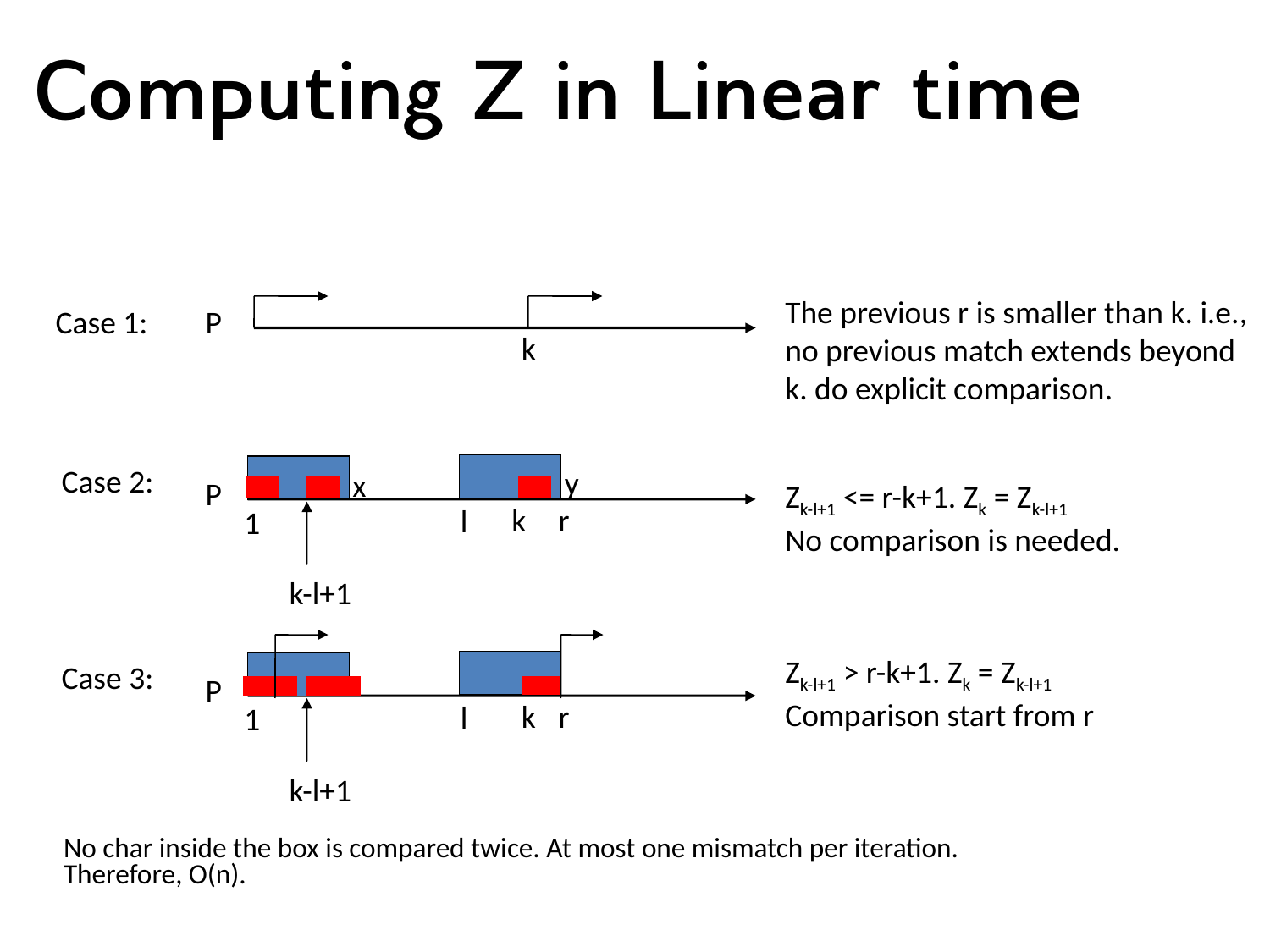

# Computing Z in Linear time
The previous r is smaller than k. i.e., no previous match extends beyond k. do explicit comparison.
Case 1:
P

k

Case 2:

y
x
P
Zk-l+1 <= r-k+1. Zk = Zk-l+1
No comparison is needed.

k
r
l
1

k-l+1

Zk-l+1 > r-k+1. Zk = Zk-l+1
Comparison start from r
Case 3:

P

k
r
l
1

k-l+1
No char inside the box is compared twice. At most one mismatch per iteration.
Therefore, O(n).